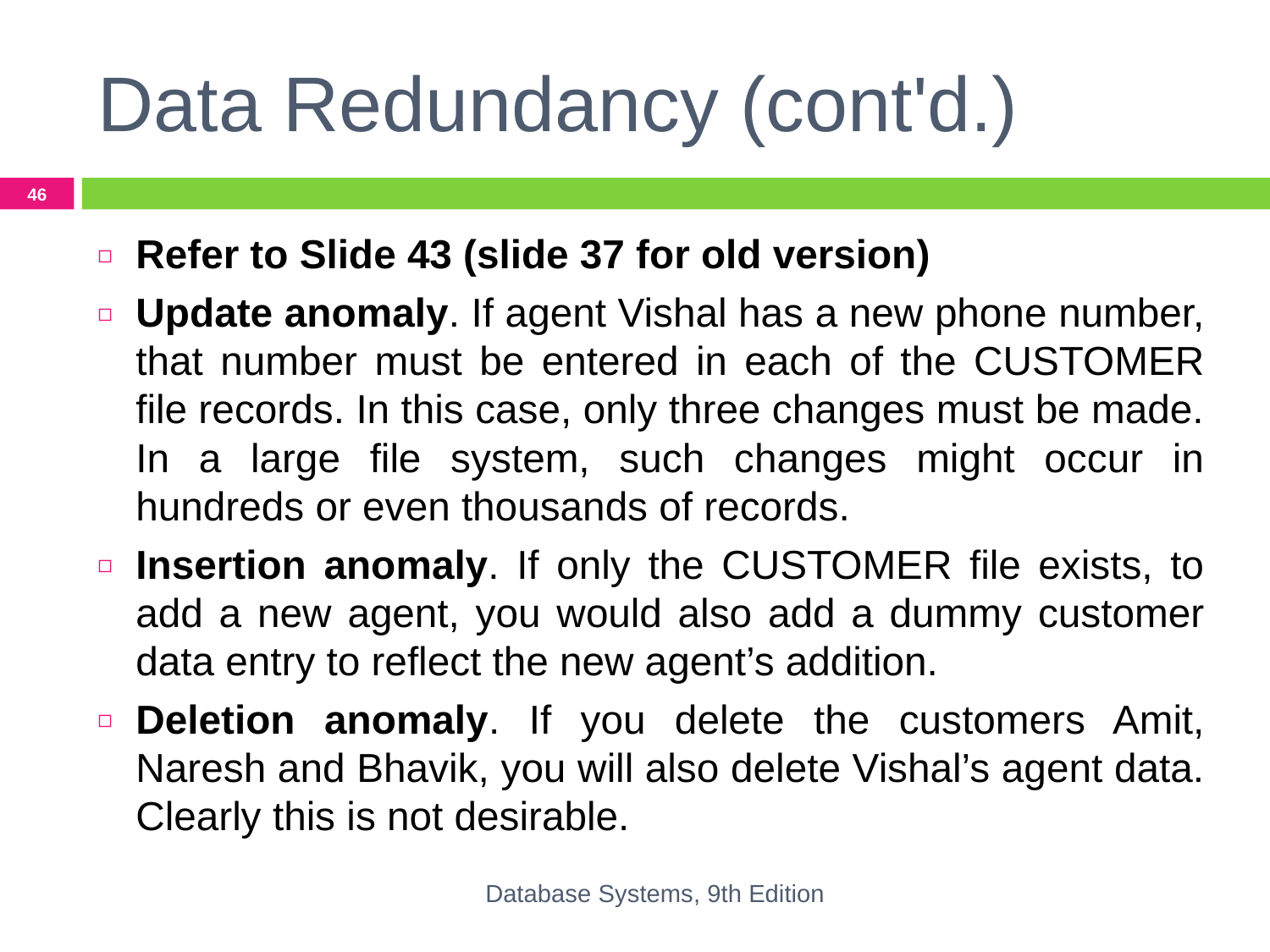

# Data Redundancy (cont'd.)
46
Refer to Slide 43 (slide 37 for old version)
Update anomaly. If agent Vishal has a new phone number, that number must be entered in each of the CUSTOMER file records. In this case, only three changes must be made. In a large file system, such changes might occur in hundreds or even thousands of records.
Insertion anomaly. If only the CUSTOMER file exists, to add a new agent, you would also add a dummy customer data entry to reflect the new agent’s addition.
Deletion anomaly. If you delete the customers Amit, Naresh and Bhavik, you will also delete Vishal’s agent data. Clearly this is not desirable.

Database Systems, 9th Edition